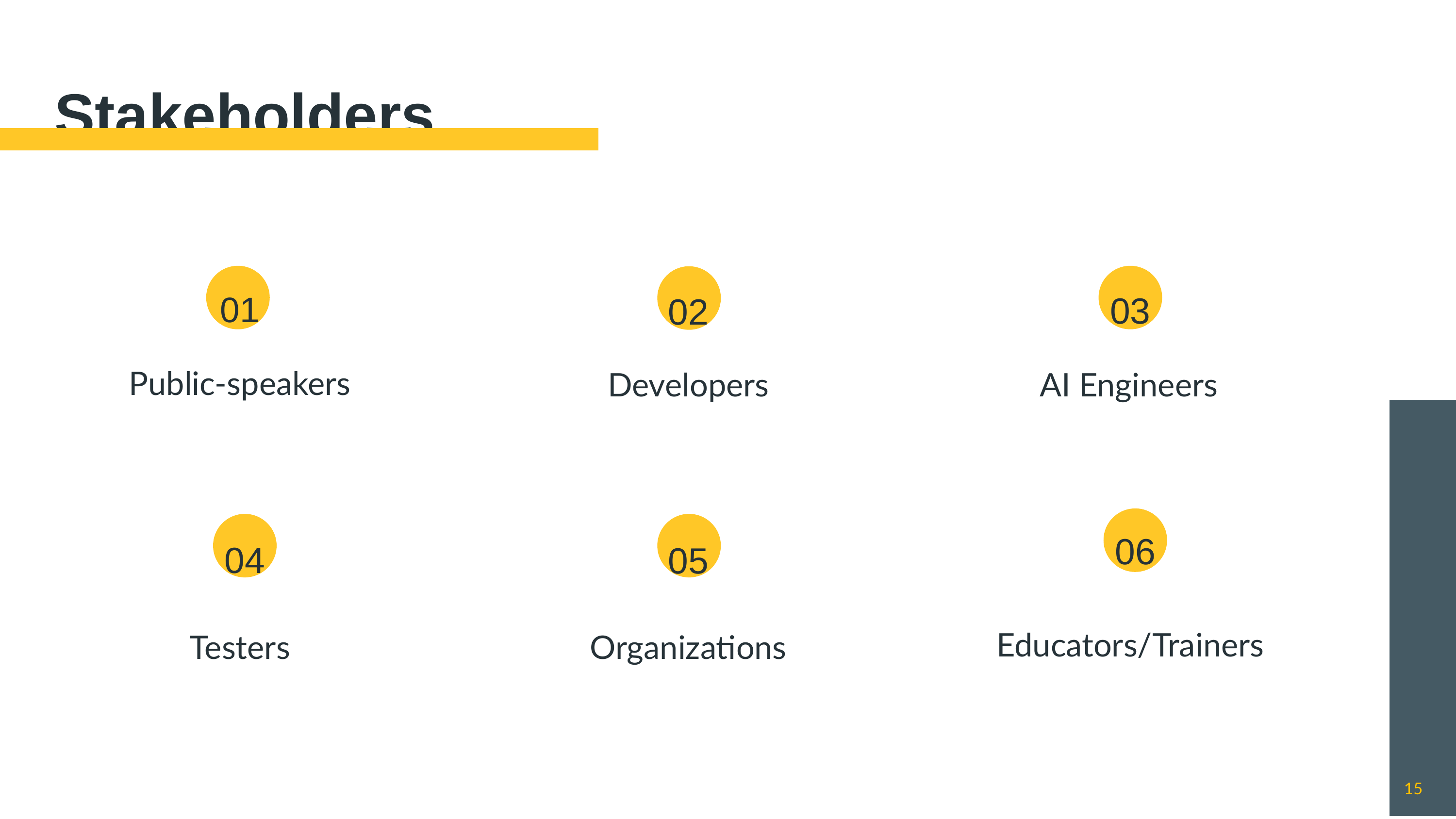

Stakeholders

01
Public-speakers
03
02
Developers
AI Engineers

06
Educators/Trainers
04
Testers
05
Organizations
15